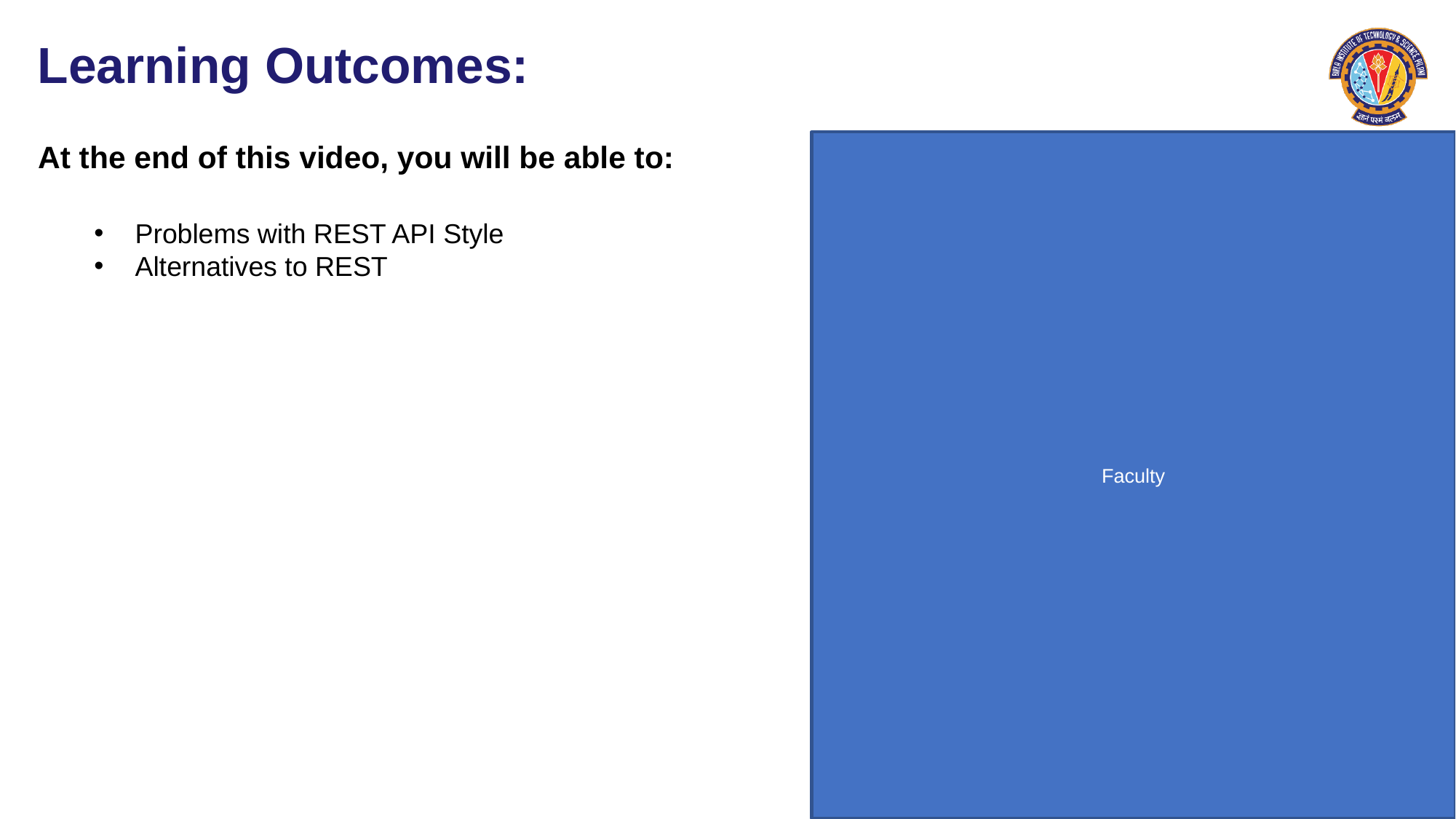

Problems with REST API Style
Alternatives to REST